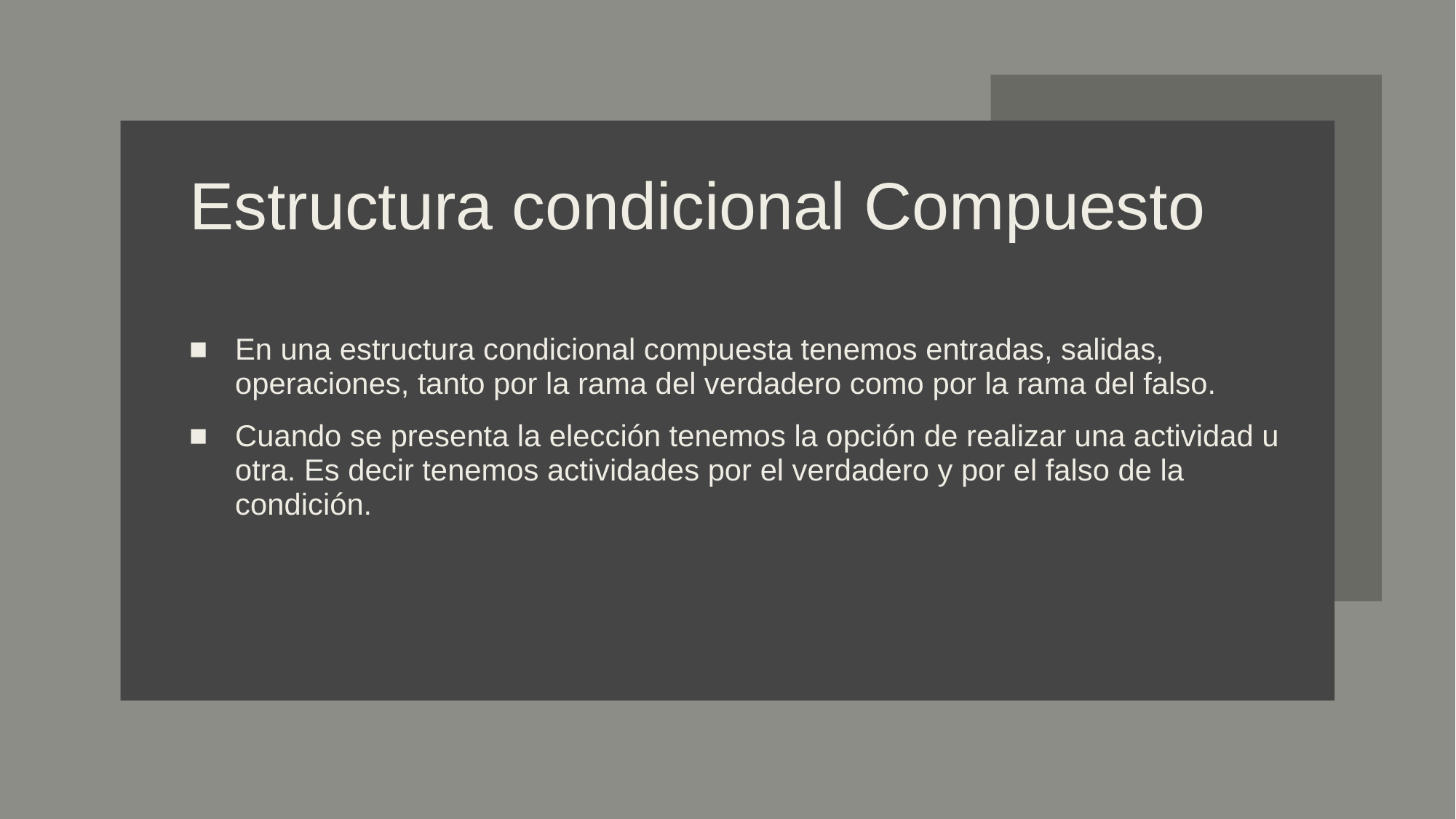

# Estructura condicional Compuesto
En una estructura condicional compuesta tenemos entradas, salidas, operaciones, tanto por la rama del verdadero como por la rama del falso.
Cuando se presenta la elección tenemos la opción de realizar una actividad u otra. Es decir tenemos actividades por el verdadero y por el falso de la condición.